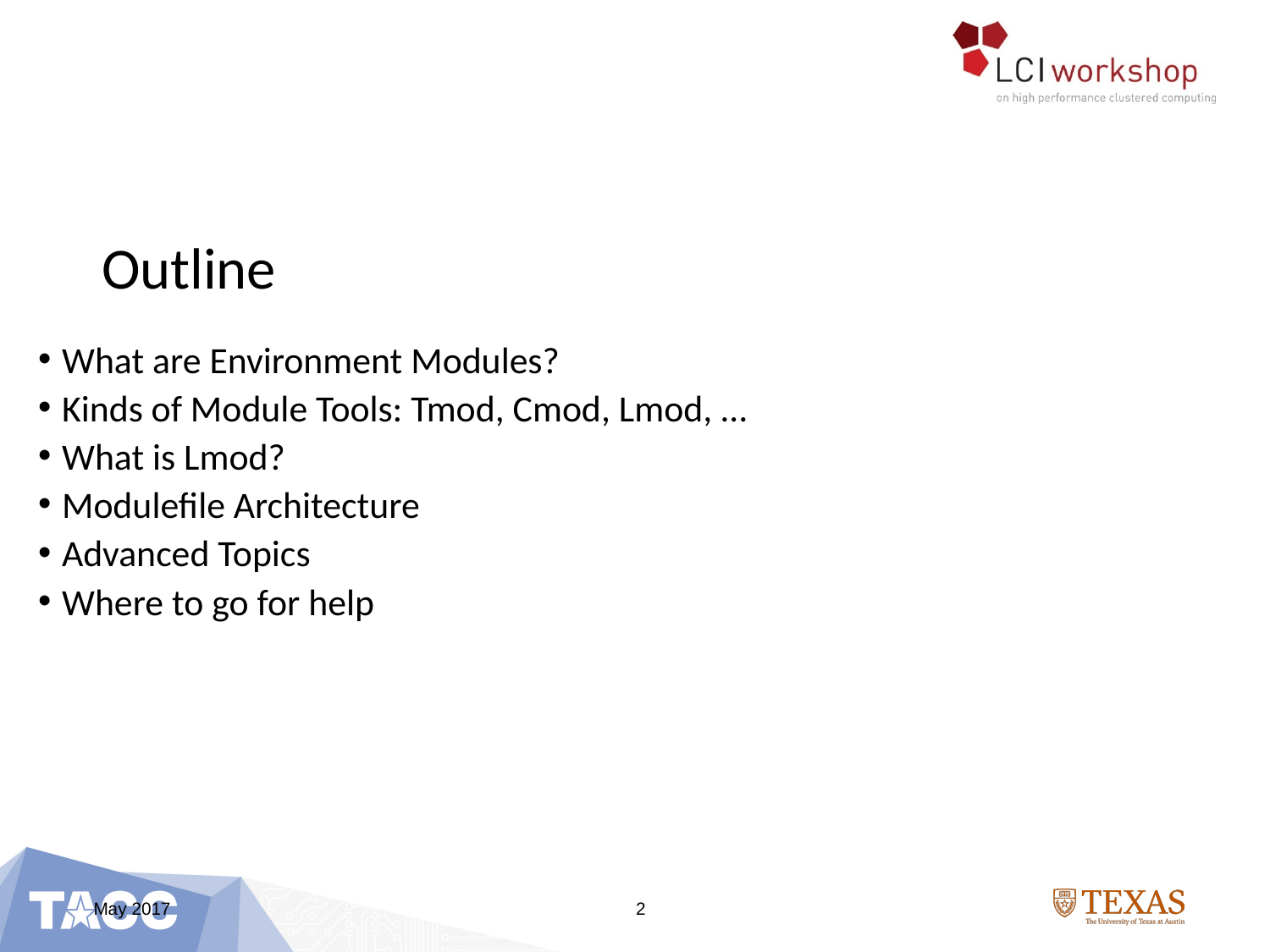

# Outline
What are Environment Modules?
Kinds of Module Tools: Tmod, Cmod, Lmod, …
What is Lmod?
Modulefile Architecture
Advanced Topics
Where to go for help
May 2017
2